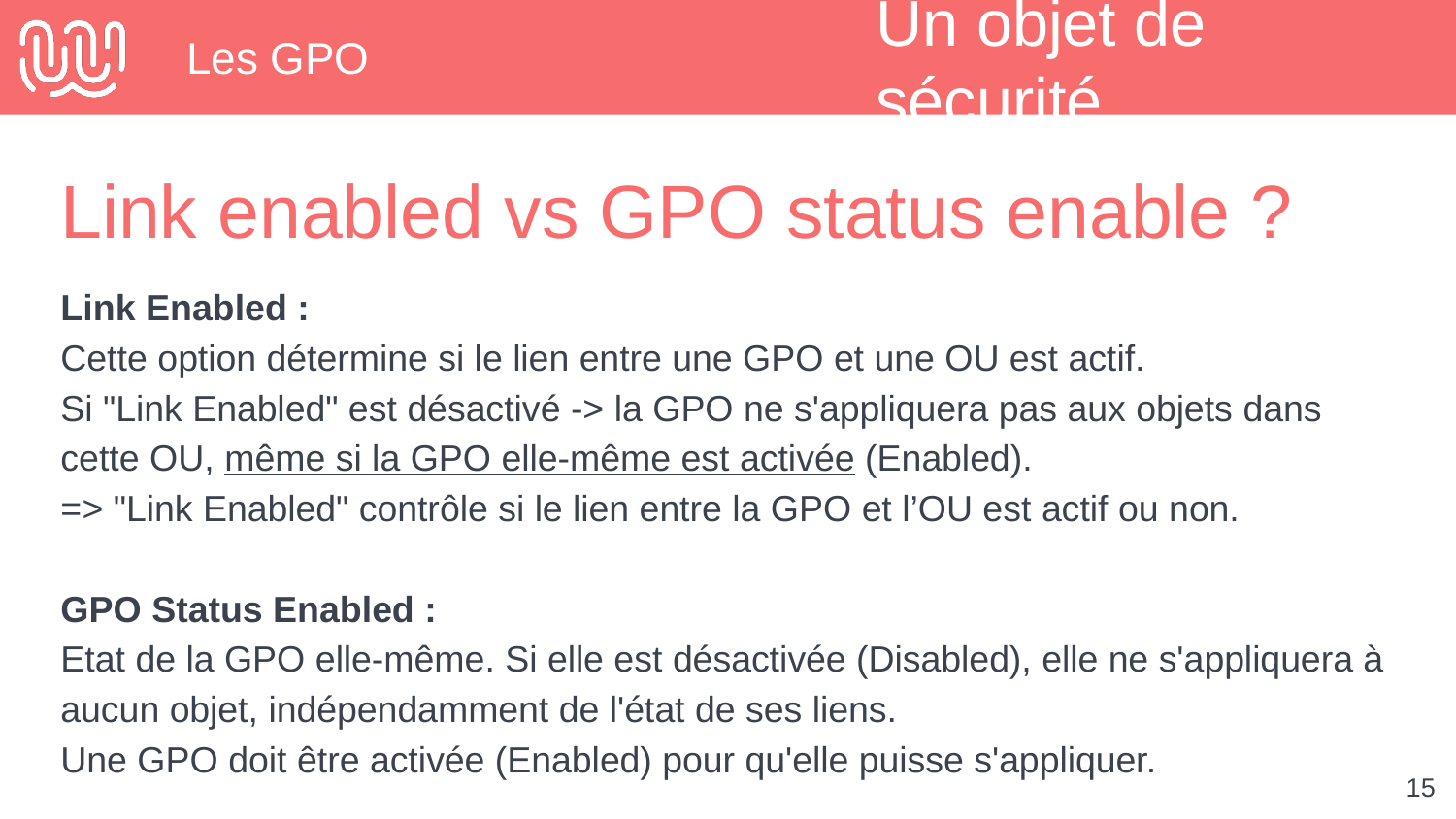

# Les GPO
Un objet de sécurité
Link enabled vs GPO status enable ?
Link Enabled :
Cette option détermine si le lien entre une GPO et une OU est actif.
Si "Link Enabled" est désactivé -> la GPO ne s'appliquera pas aux objets dans cette OU, même si la GPO elle-même est activée (Enabled).
=> "Link Enabled" contrôle si le lien entre la GPO et l’OU est actif ou non.

GPO Status Enabled :
Etat de la GPO elle-même. Si elle est désactivée (Disabled), elle ne s'appliquera à aucun objet, indépendamment de l'état de ses liens.
Une GPO doit être activée (Enabled) pour qu'elle puisse s'appliquer.
15